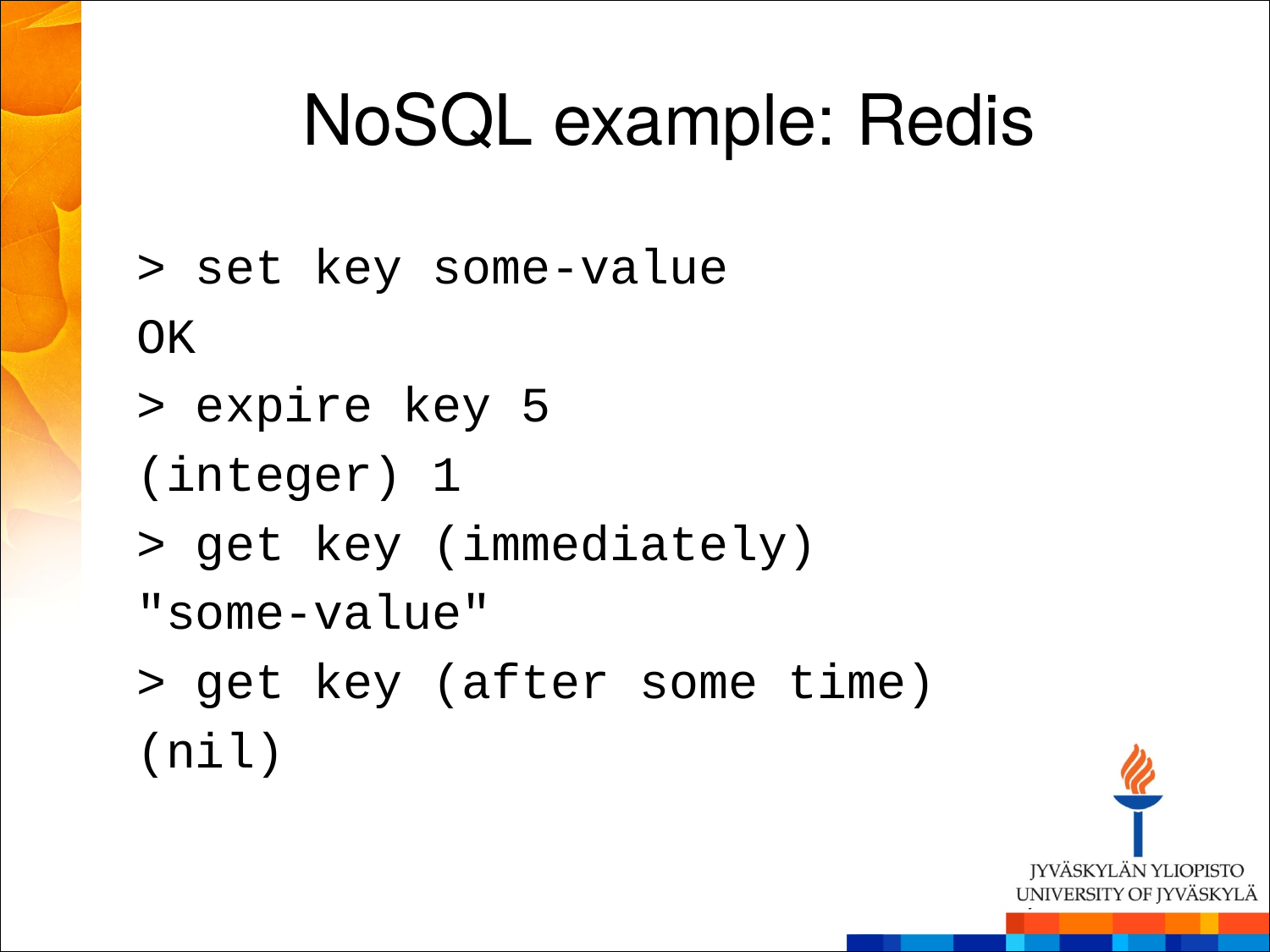

# NoSQL example: Redis
> set key some-value
OK
> expire key 5
(integer) 1
> get key (immediately)
"some-value"
> get key (after some time)
(nil)